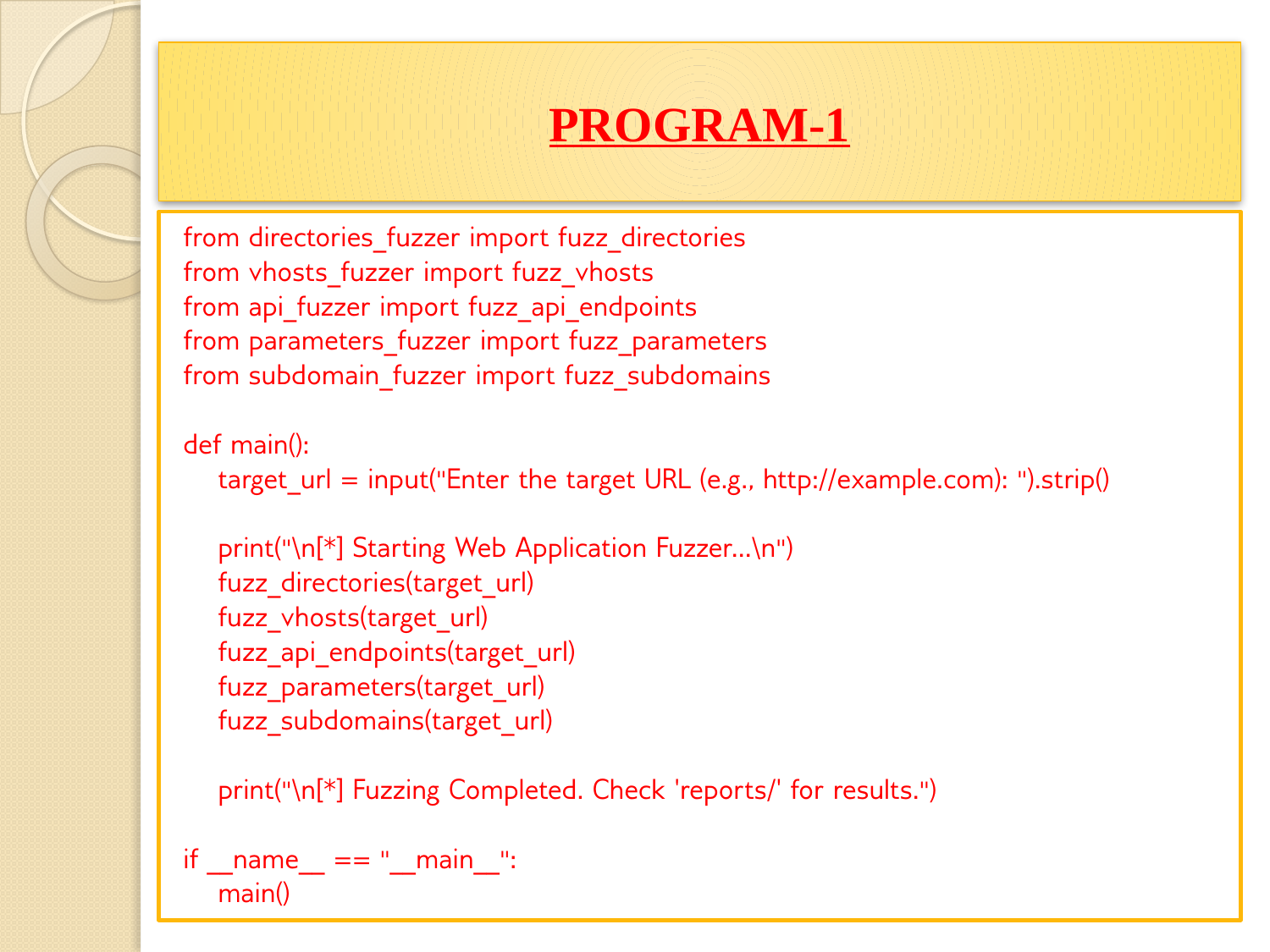

# PROGRAM-1
from directories_fuzzer import fuzz_directories
from vhosts_fuzzer import fuzz_vhosts
from api_fuzzer import fuzz_api_endpoints
from parameters_fuzzer import fuzz_parameters
from subdomain_fuzzer import fuzz_subdomains

def main():
    target_url = input("Enter the target URL (e.g., http://example.com): ").strip()

    print("\n[*] Starting Web Application Fuzzer...\n")
    fuzz_directories(target_url)
    fuzz_vhosts(target_url)
    fuzz_api_endpoints(target_url)
    fuzz_parameters(target_url)
    fuzz_subdomains(target_url)

    print("\n[*] Fuzzing Completed. Check 'reports/' for results.")

if __name__ == "__main__":
    main()